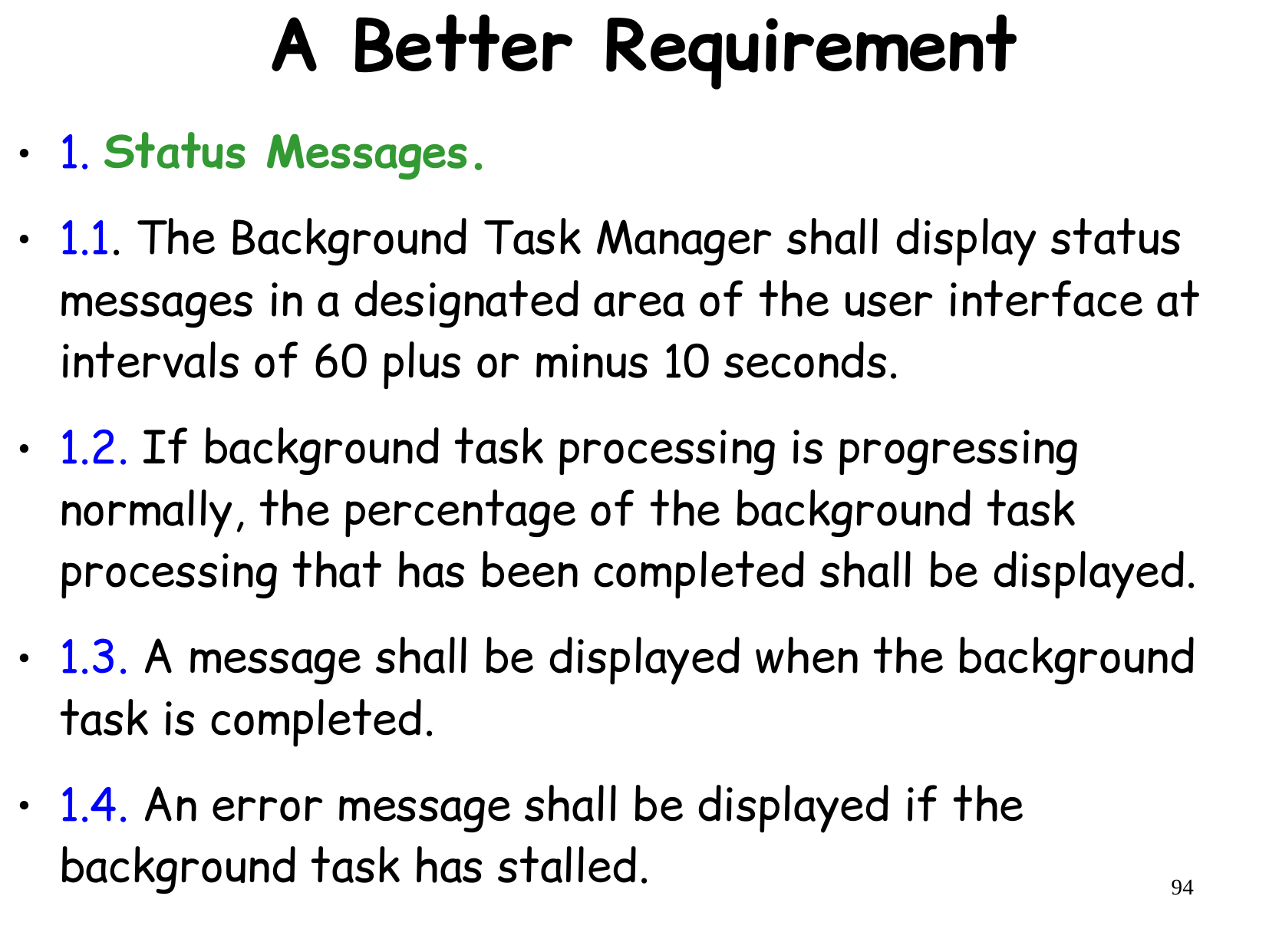

# A Better Requirement
1. Status Messages.
1.1. The Background Task Manager shall display status messages in a designated area of the user interface at intervals of 60 plus or minus 10 seconds.
1.2. If background task processing is progressing normally, the percentage of the background task processing that has been completed shall be displayed.
1.3. A message shall be displayed when the background task is completed.
1.4. An error message shall be displayed if the background task has stalled.